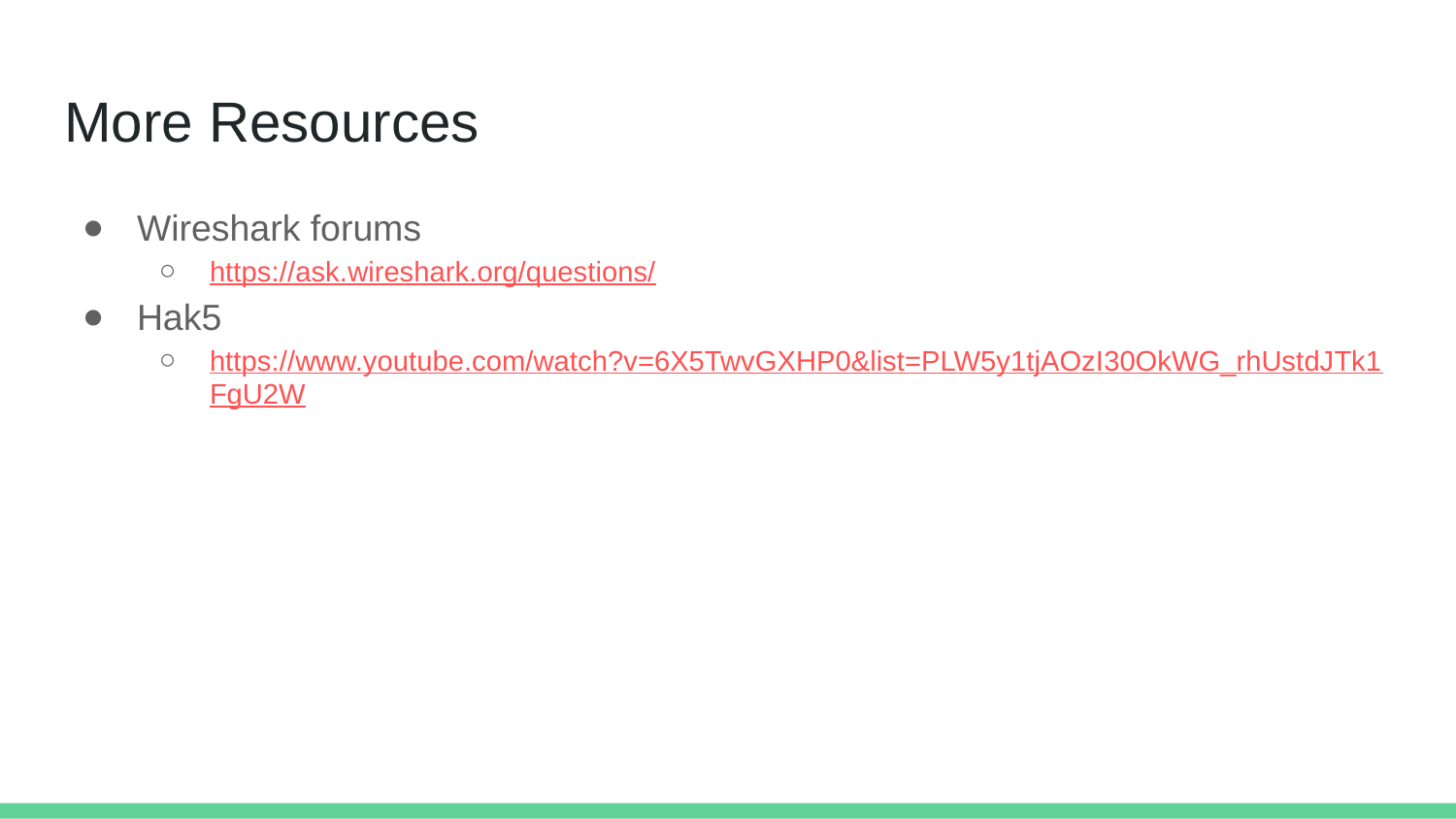

# More Resources

Wireshark forums
https://ask.wireshark.org/questions/
Hak5
https://www.youtube.com/watch?v=6X5TwvGXHP0&list=PLW5y1tjAOzI30OkWG_rhUstdJTk1FgU2W